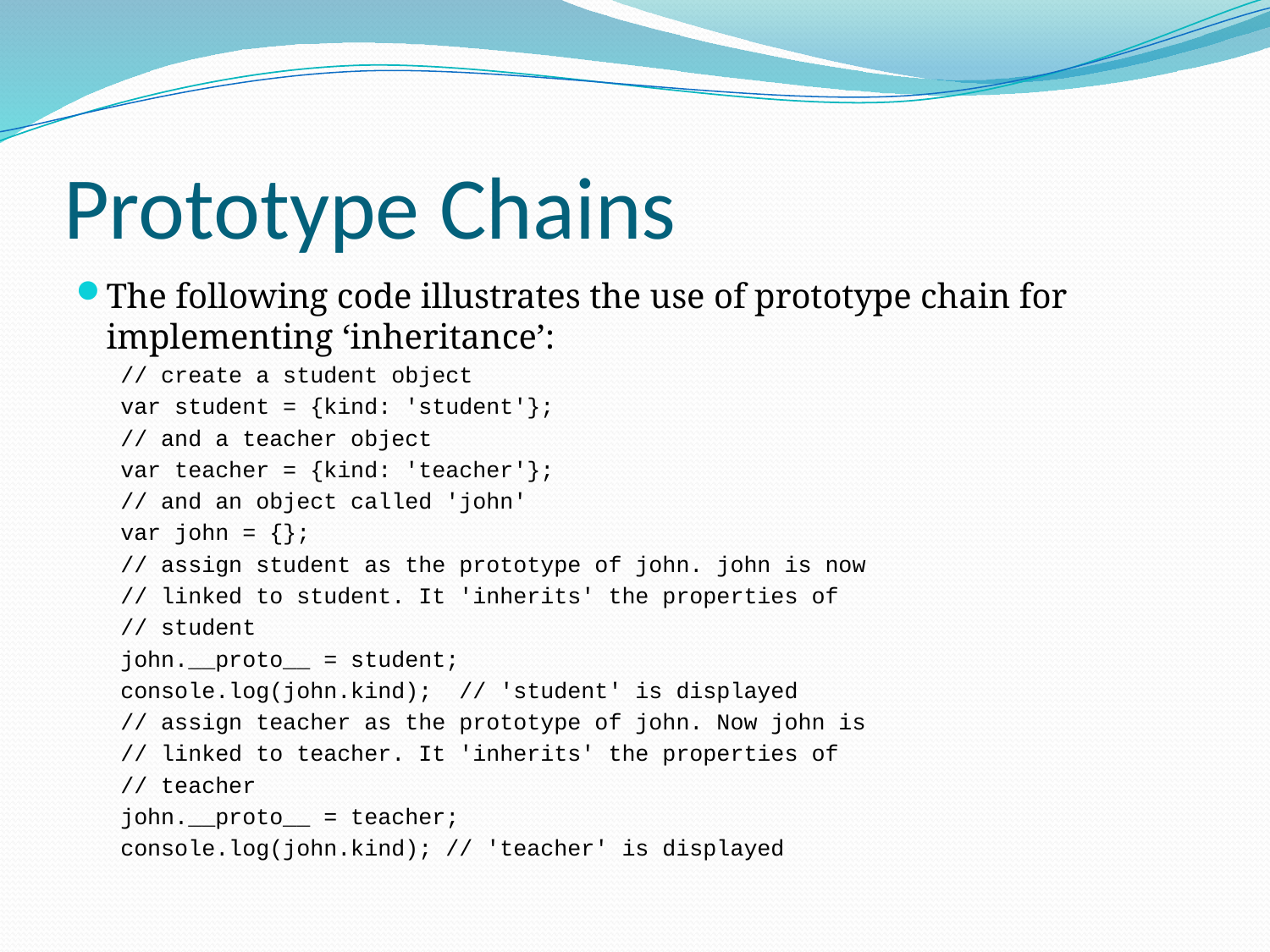

# Prototype Chains
The following code illustrates the use of prototype chain for implementing ‘inheritance’:
// create a student object
var student = {kind: 'student'};
// and a teacher object
var teacher = {kind: 'teacher'};
// and an object called 'john'
var john = {};
// assign student as the prototype of john. john is now
// linked to student. It 'inherits' the properties of
// student
john.__proto__ = student;
console.log(john.kind);  // 'student' is displayed
// assign teacher as the prototype of john. Now john is
// linked to teacher. It 'inherits' the properties of
// teacher
john.__proto__ = teacher;
console.log(john.kind); // 'teacher' is displayed